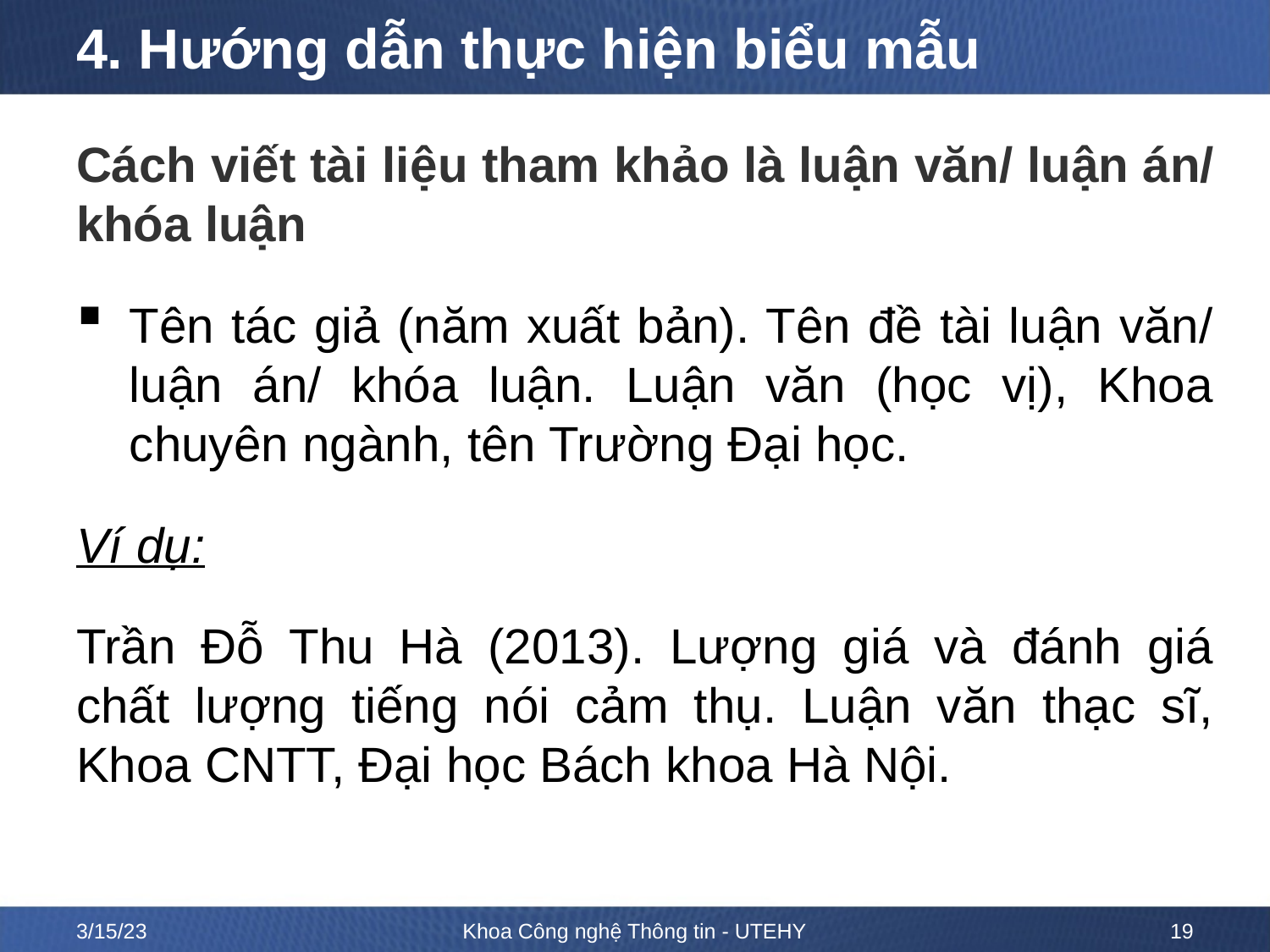

# 4. Hướng dẫn thực hiện biểu mẫu
Cách viết tài liệu tham khảo là luận văn/ luận án/ khóa luận
Tên tác giả (năm xuất bản). Tên đề tài luận văn/ luận án/ khóa luận. Luận văn (học vị), Khoa chuyên ngành, tên Trường Đại học.
Ví dụ:
Trần Đỗ Thu Hà (2013). Lượng giá và đánh giá chất lượng tiếng nói cảm thụ. Luận văn thạc sĩ, Khoa CNTT, Đại học Bách khoa Hà Nội.
3/15/23
Khoa Công nghệ Thông tin - UTEHY
19